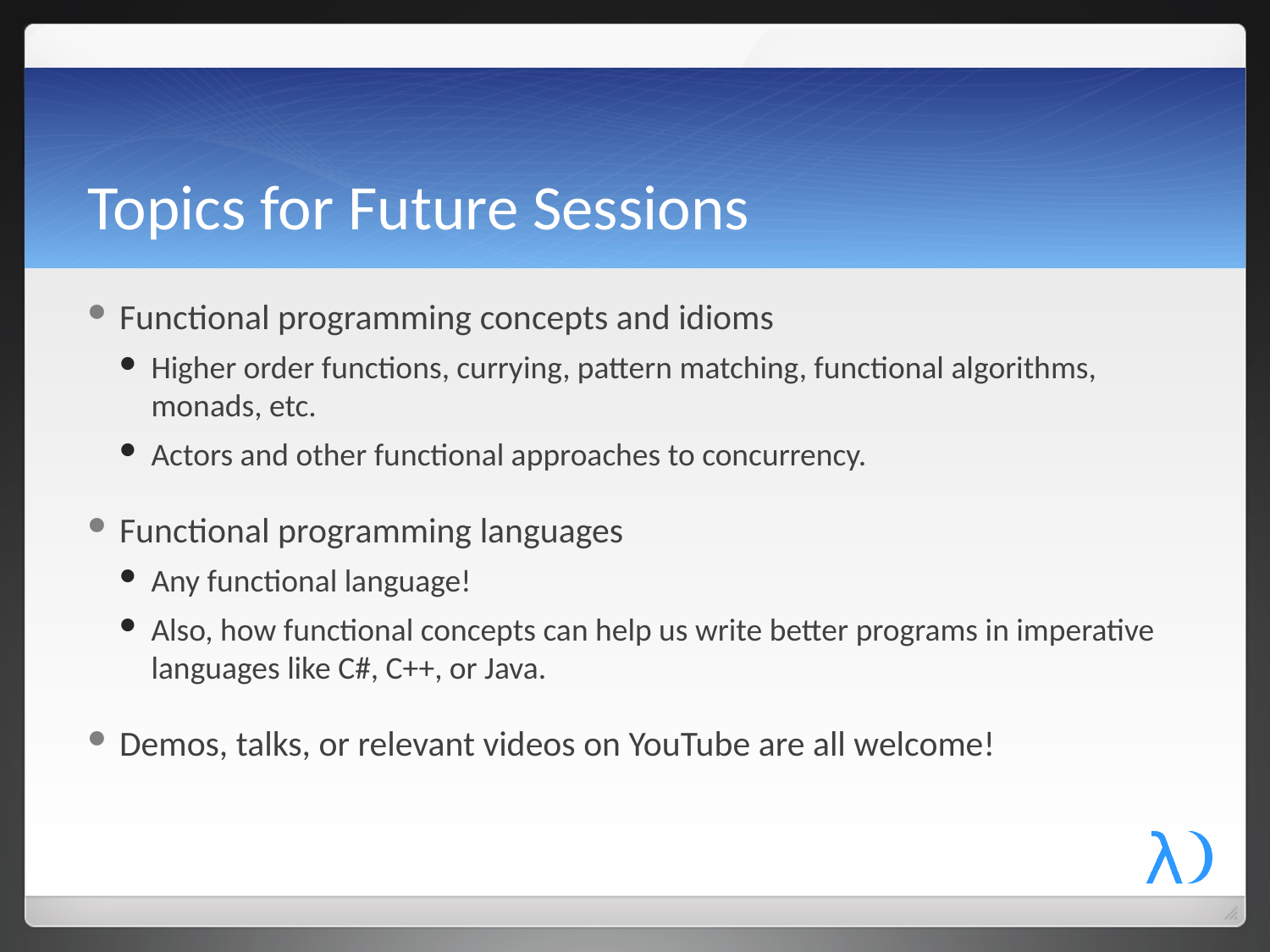

# Topics for Future Sessions
Functional programming concepts and idioms
Higher order functions, currying, pattern matching, functional algorithms, monads, etc.
Actors and other functional approaches to concurrency.
Functional programming languages
Any functional language!
Also, how functional concepts can help us write better programs in imperative languages like C#, C++, or Java.
Demos, talks, or relevant videos on YouTube are all welcome!